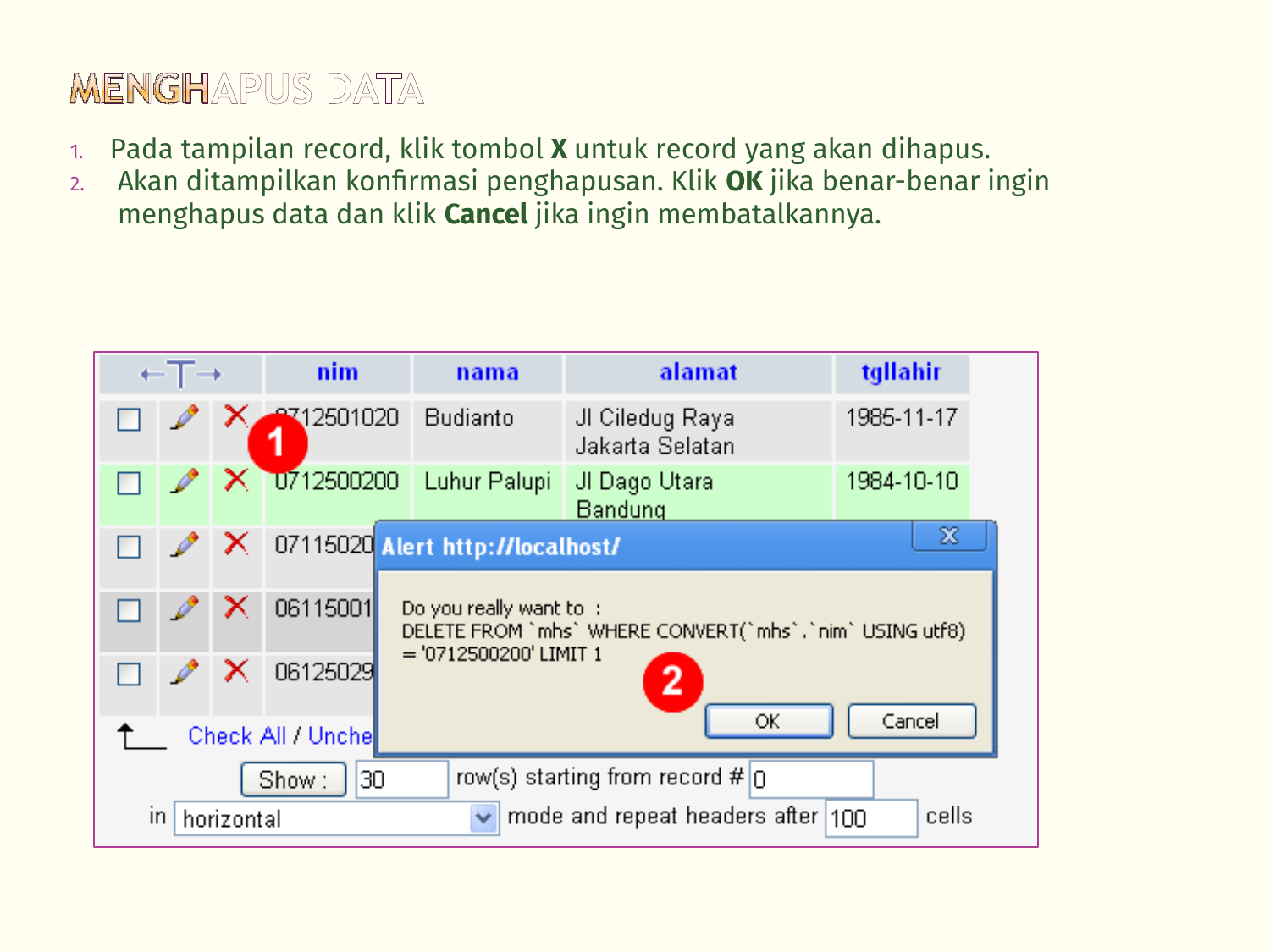

1.    Pada tampilan record, klik tombol X untuk record yang akan dihapus.
2. 	Akan ditampilkan konfirmasi penghapusan. Klik OK jika benar-benar ingin menghapus data dan klik Cancel jika ingin membatalkannya.